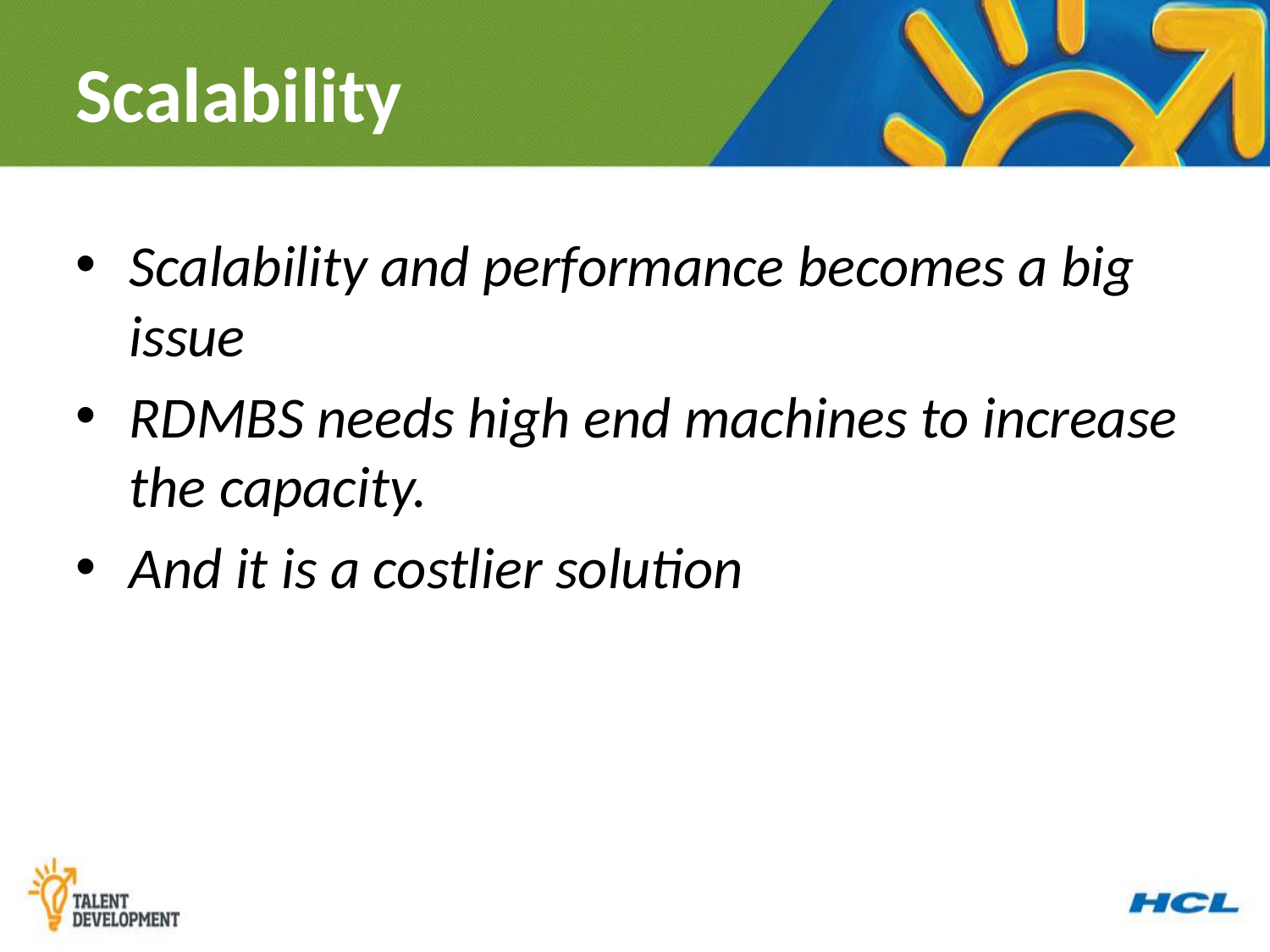

# Scalability
Scalability and performance becomes a big issue
RDMBS needs high end machines to increase the capacity.
And it is a costlier solution